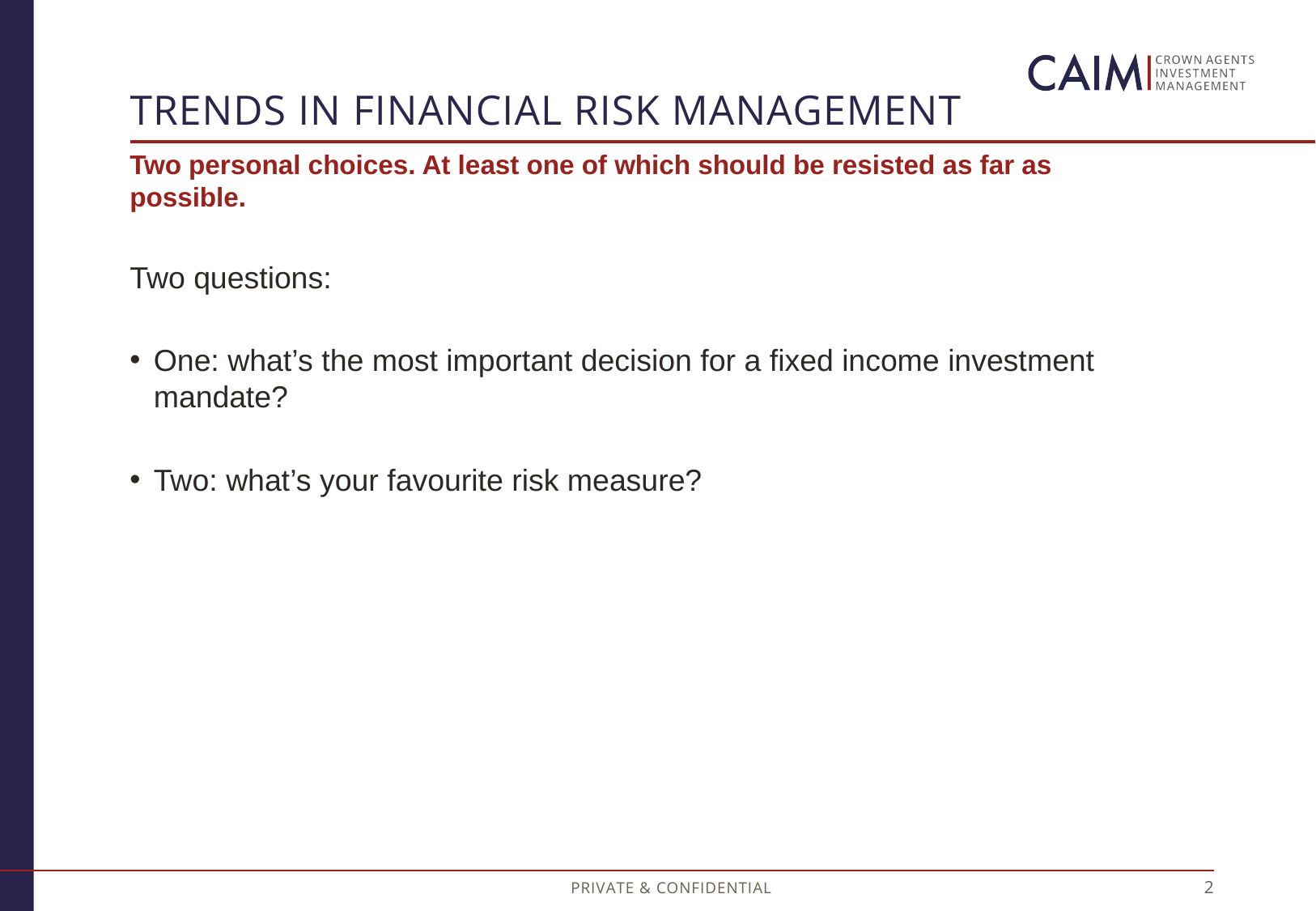

# Trends in financial risk management
Two personal choices. At least one of which should be resisted as far as possible.
Two questions:

One: what’s the most important decision for a fixed income investment mandate?

Two: what’s your favourite risk measure?